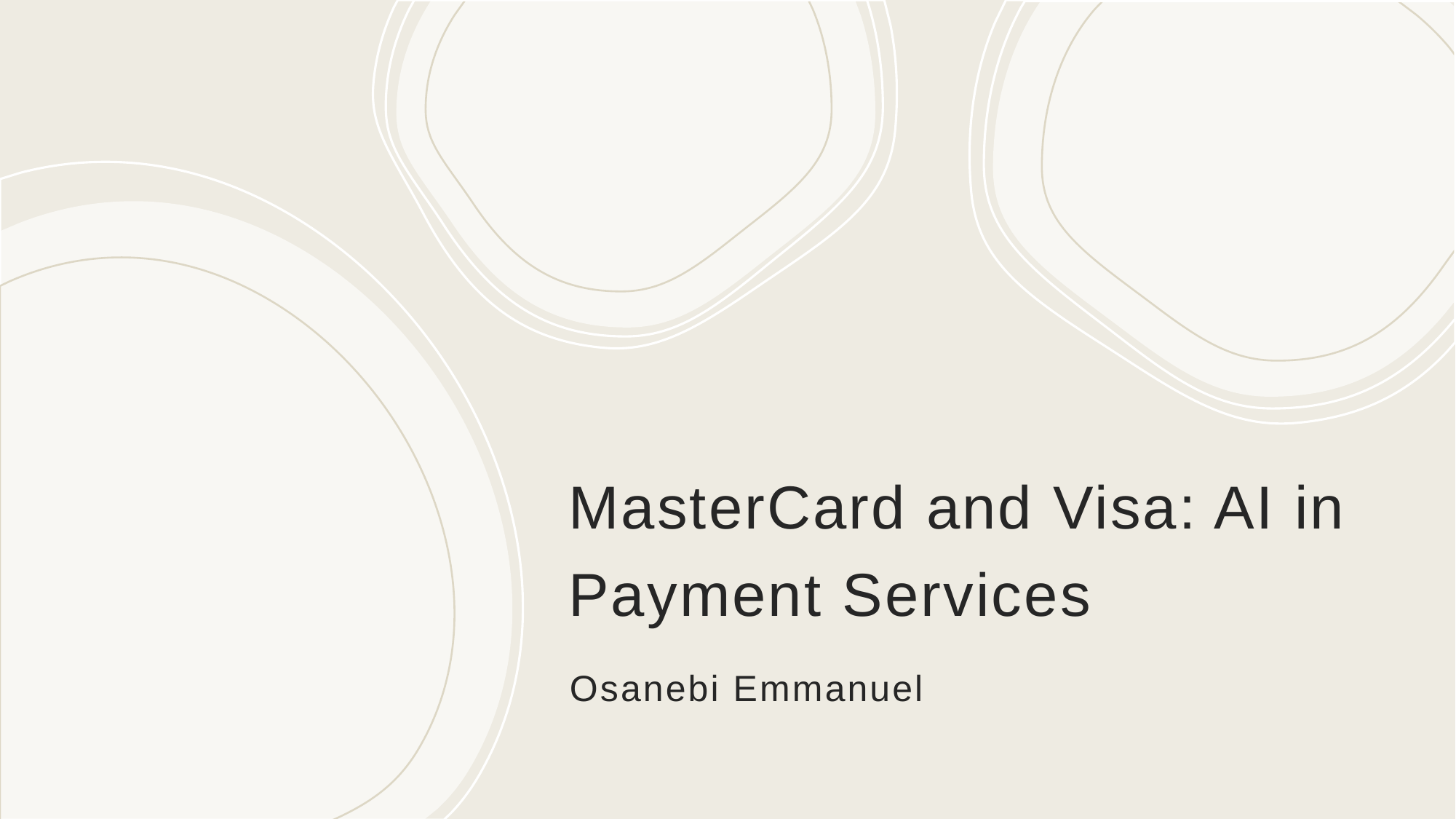

# MasterCard and Visa: AI in Payment Services
Osanebi Emmanuel